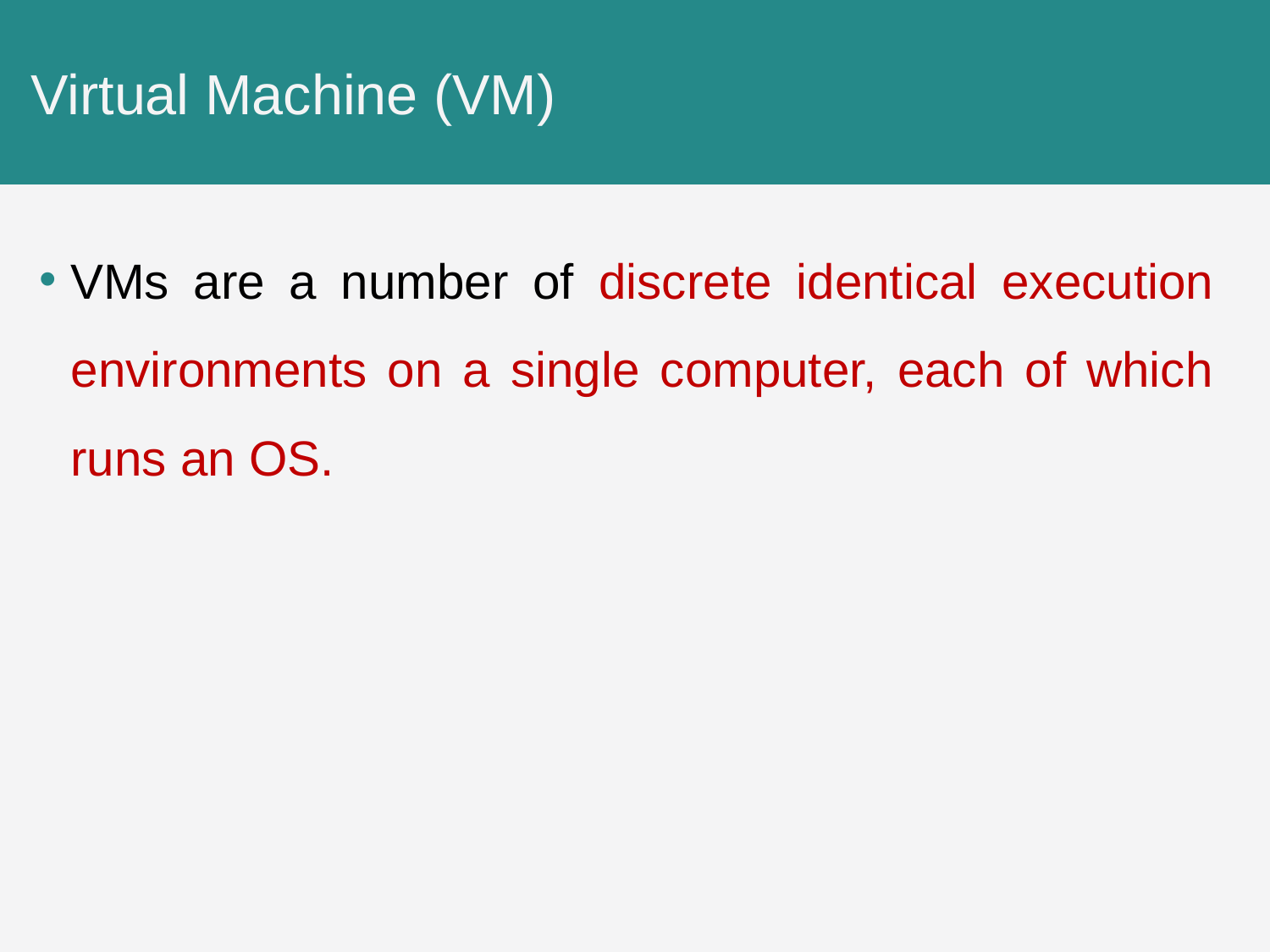

# Virtual Machine (VM)
VMs are a number of discrete identical execution environments on a single computer, each of which runs an OS.